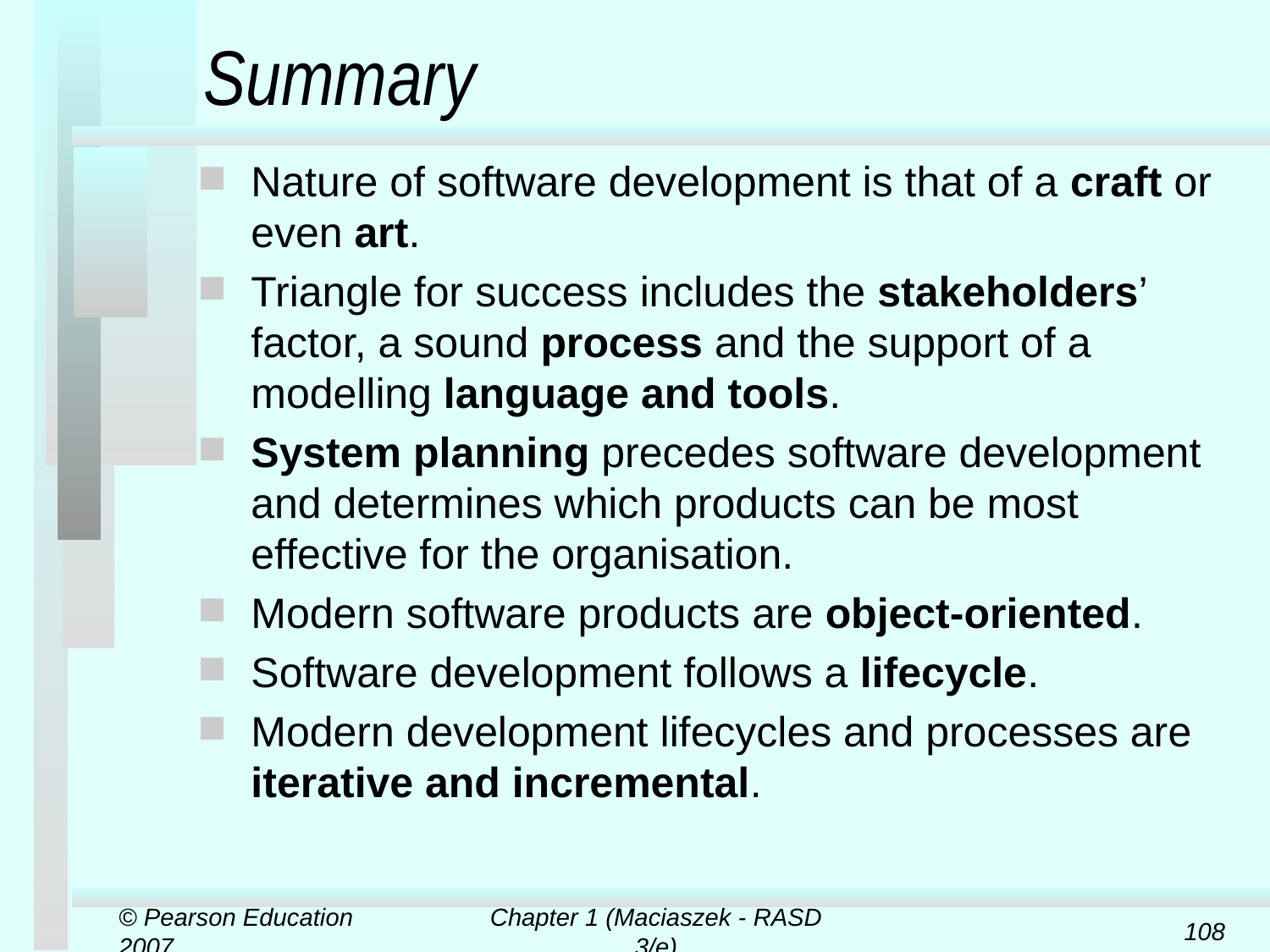

# Summary
Nature of software development is that of a craft or even art.
Triangle for success includes the stakeholders’ factor, a sound process and the support of a modelling language and tools.
System planning precedes software development and determines which products can be most effective for the organisation.
Modern software products are object-oriented.
Software development follows a lifecycle.
Modern development lifecycles and processes are iterative and incremental.

© Pearson Education 2007
Chapter 1 (Maciaszek - RASD 3/e)
108